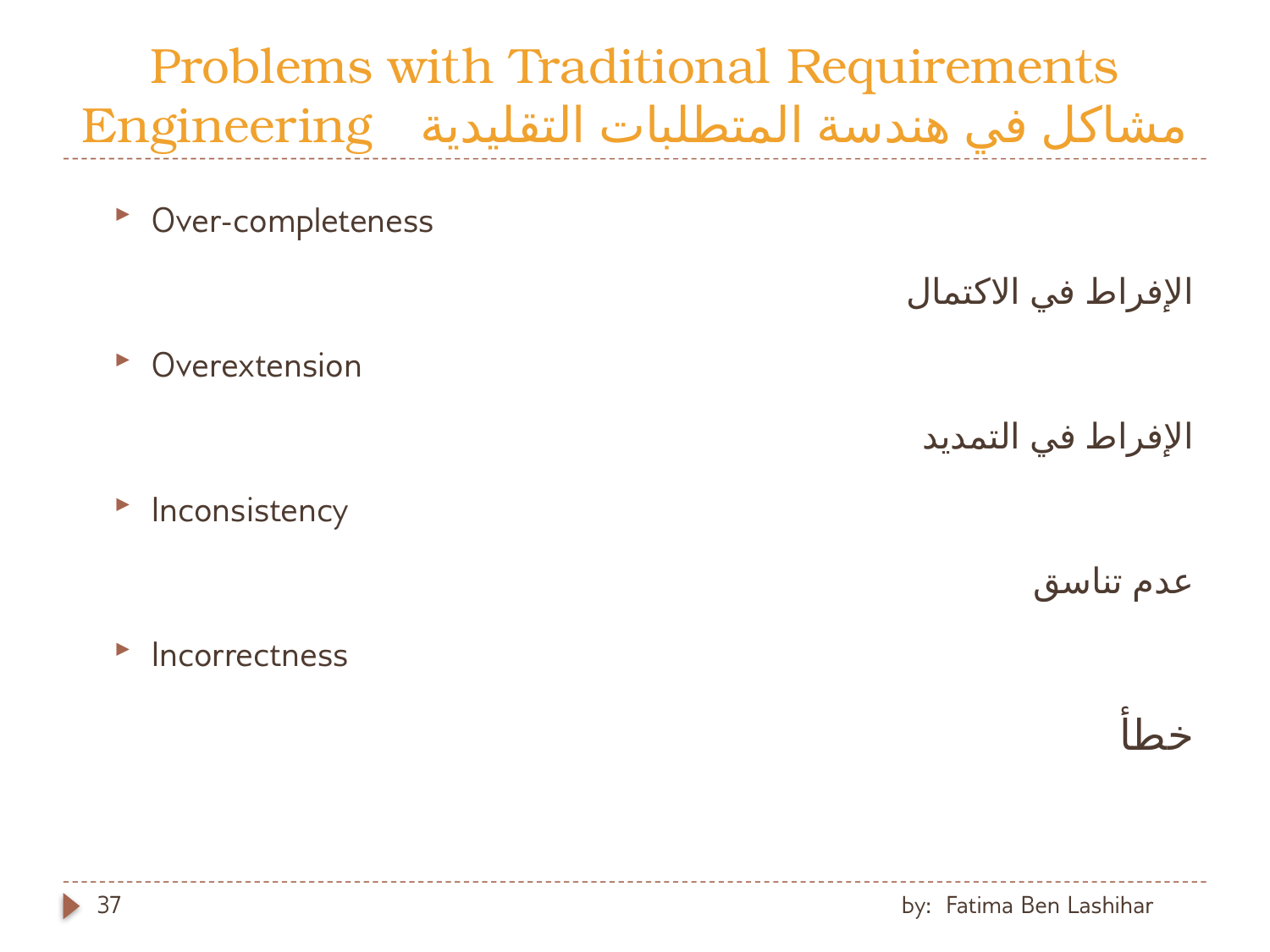

# Problems with Traditional Requirements Engineering   مشاكل في هندسة المتطلبات التقليدية
Over-completeness
الإفراط في الاكتمال
Overextension
الإفراط في التمديد
Inconsistency
عدم تناسق
Incorrectness
خطأ
37
by:  Fatima Ben Lashihar